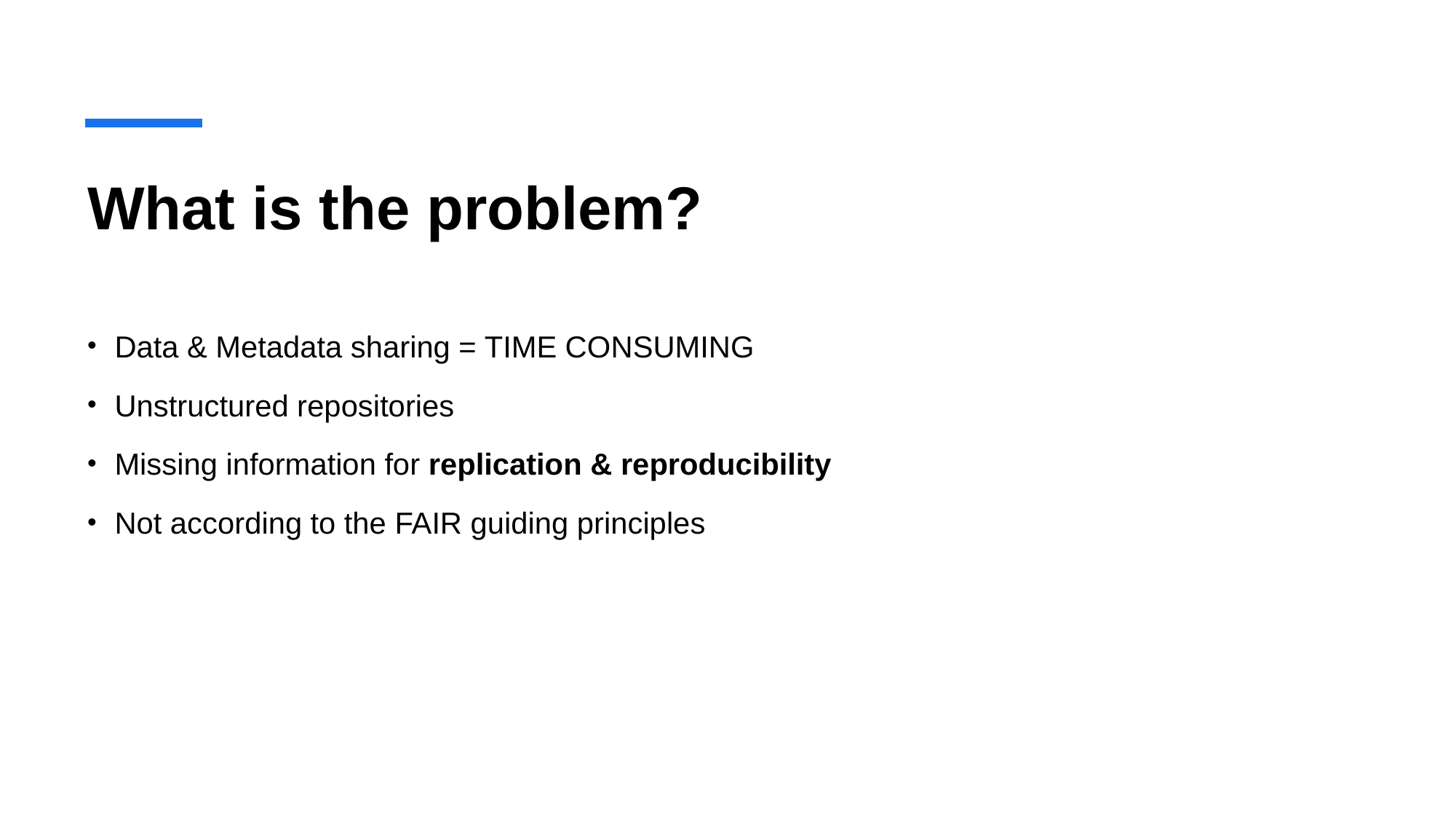

# What is the problem?
Data & Metadata sharing = TIME CONSUMING
Unstructured repositories
Missing information for replication & reproducibility
Not according to the FAIR guiding principles